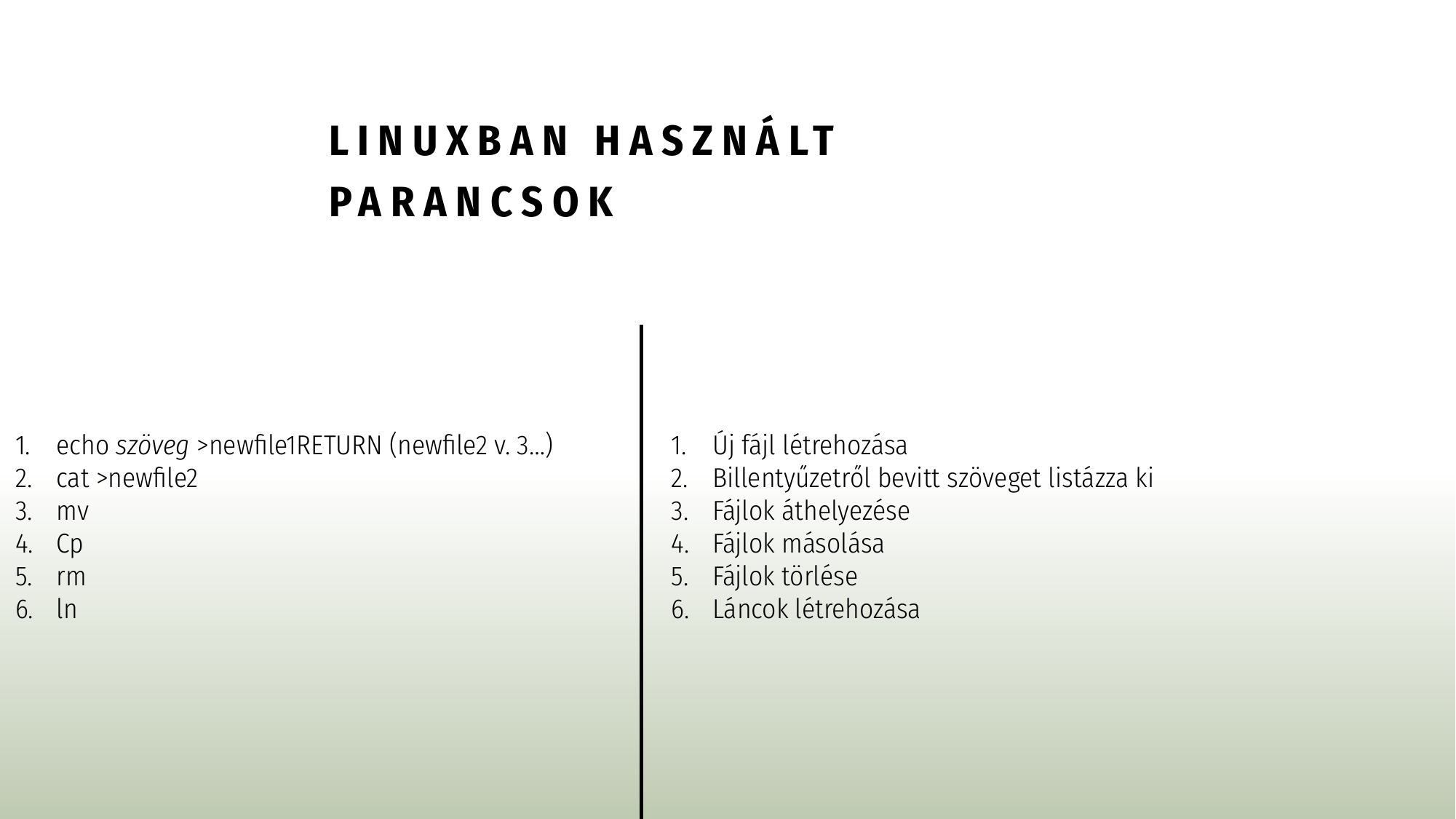

# linuxban használt parancsok
echo szöveg >newfile1RETURN (newfile2 v. 3…)
cat >newfile2
mv
Cp
rm
ln

Új fájl létrehozása
Billentyűzetről bevitt szöveget listázza ki
Fájlok áthelyezése
Fájlok másolása
Fájlok törlése
Láncok létrehozása